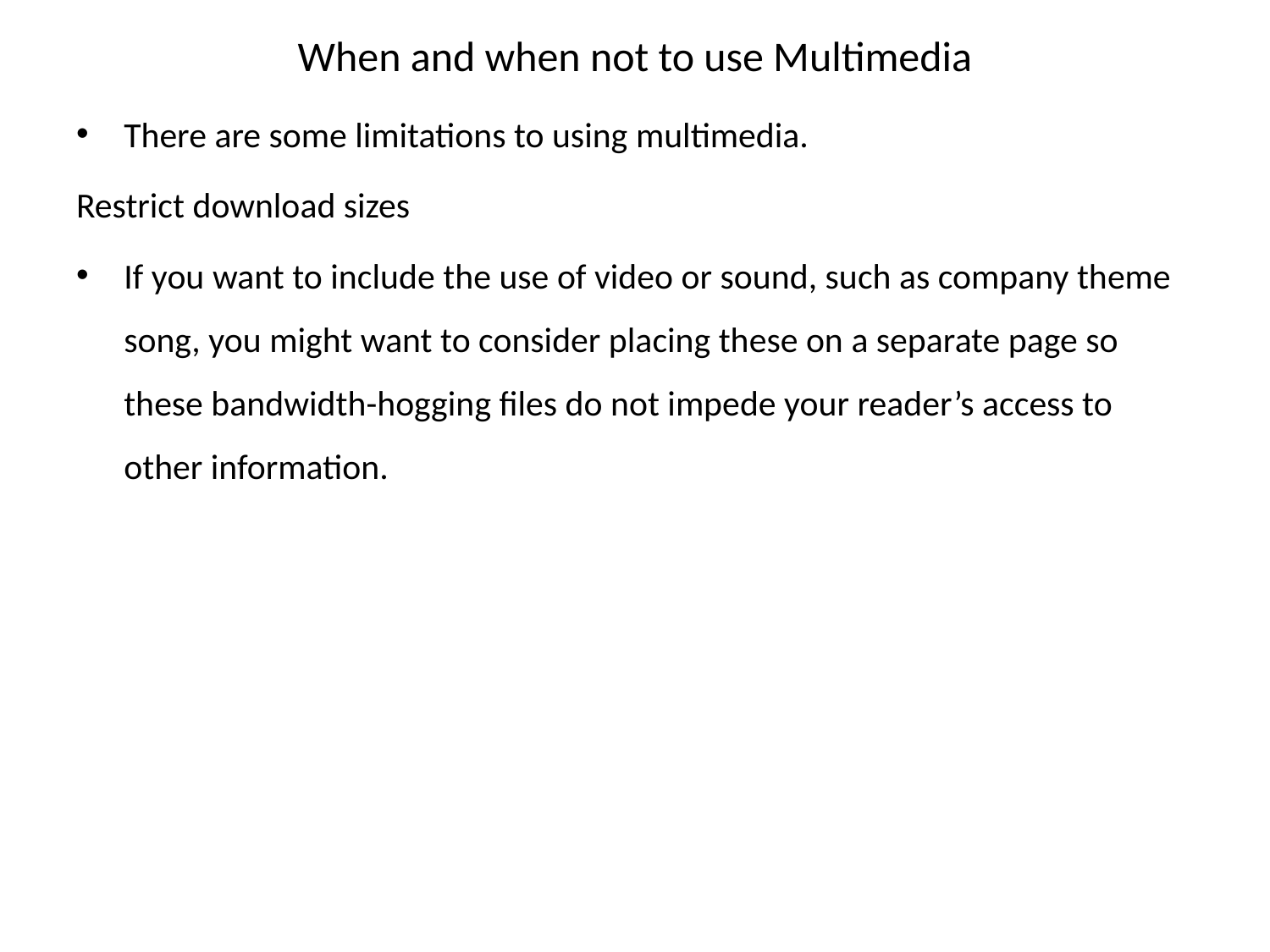

# When and when not to use Multimedia
There are some limitations to using multimedia.
Restrict download sizes
If you want to include the use of video or sound, such as company theme song, you might want to consider placing these on a separate page so these bandwidth-hogging files do not impede your reader’s access to other information.